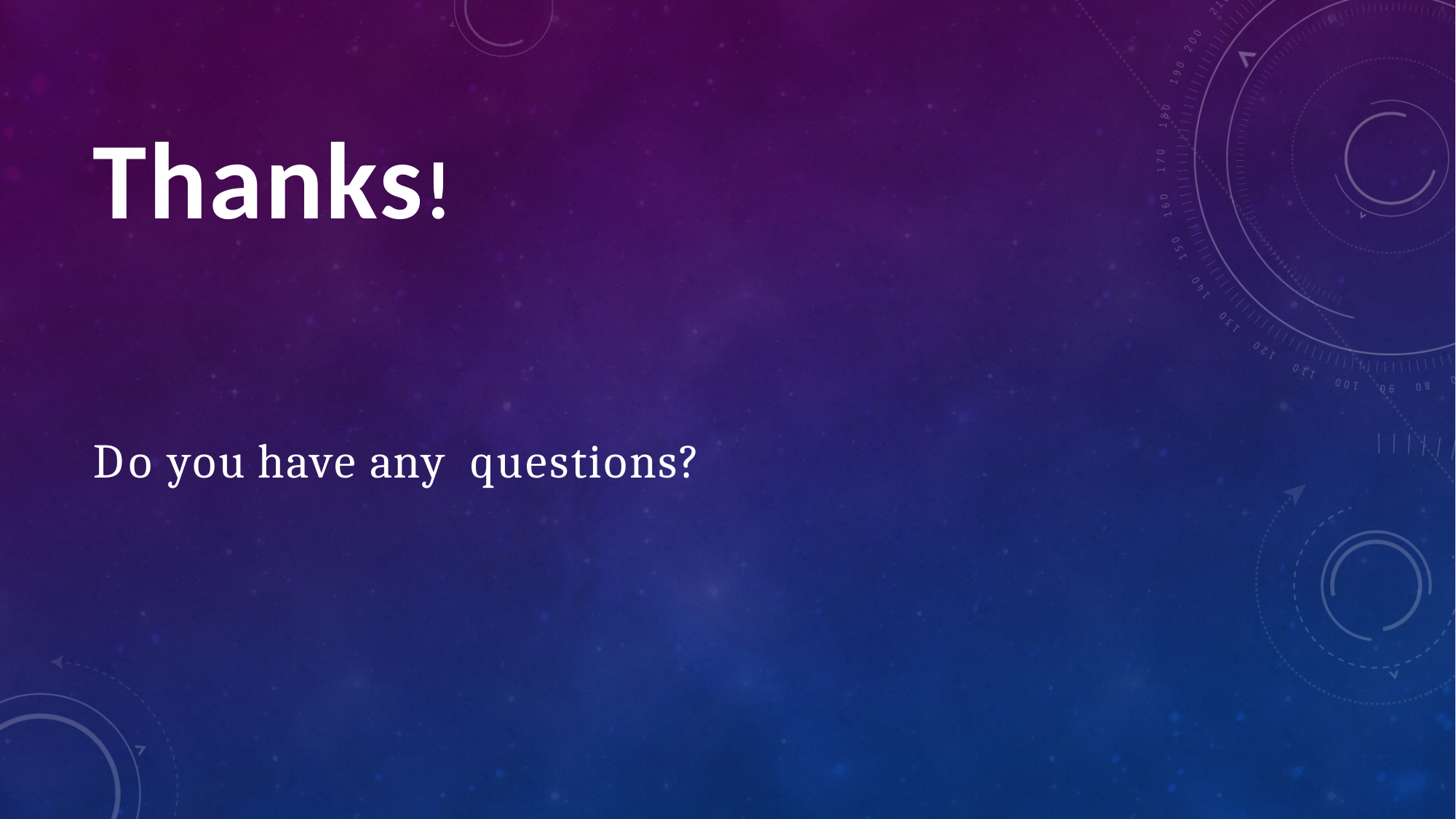

# Thanks!
Do you have any  questions?